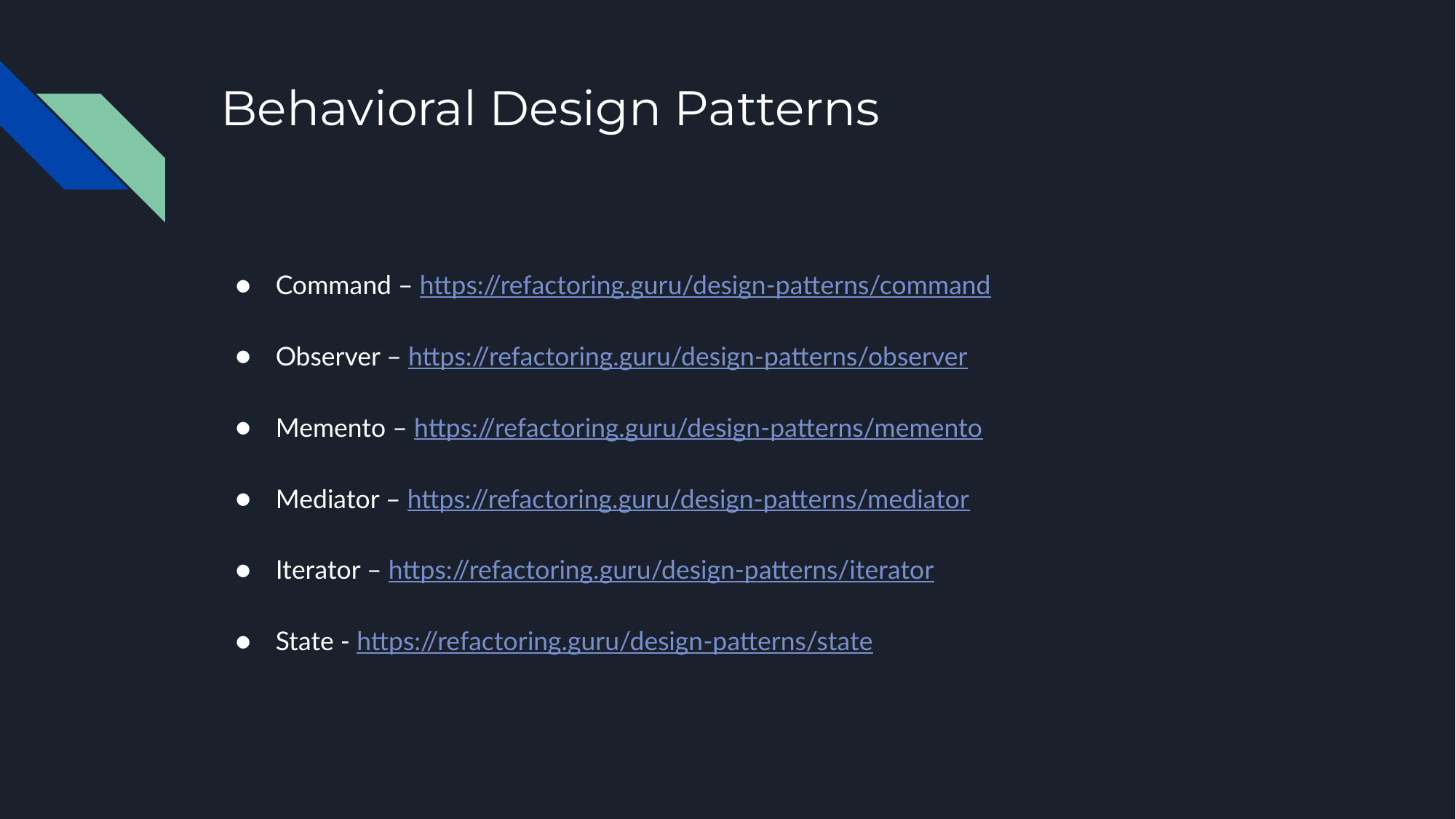

# Behavioral Design Patterns
Command – https://refactoring.guru/design-patterns/command

Observer – https://refactoring.guru/design-patterns/observer

Memento – https://refactoring.guru/design-patterns/memento

Mediator – https://refactoring.guru/design-patterns/mediator

Iterator – https://refactoring.guru/design-patterns/iterator

State - https://refactoring.guru/design-patterns/state